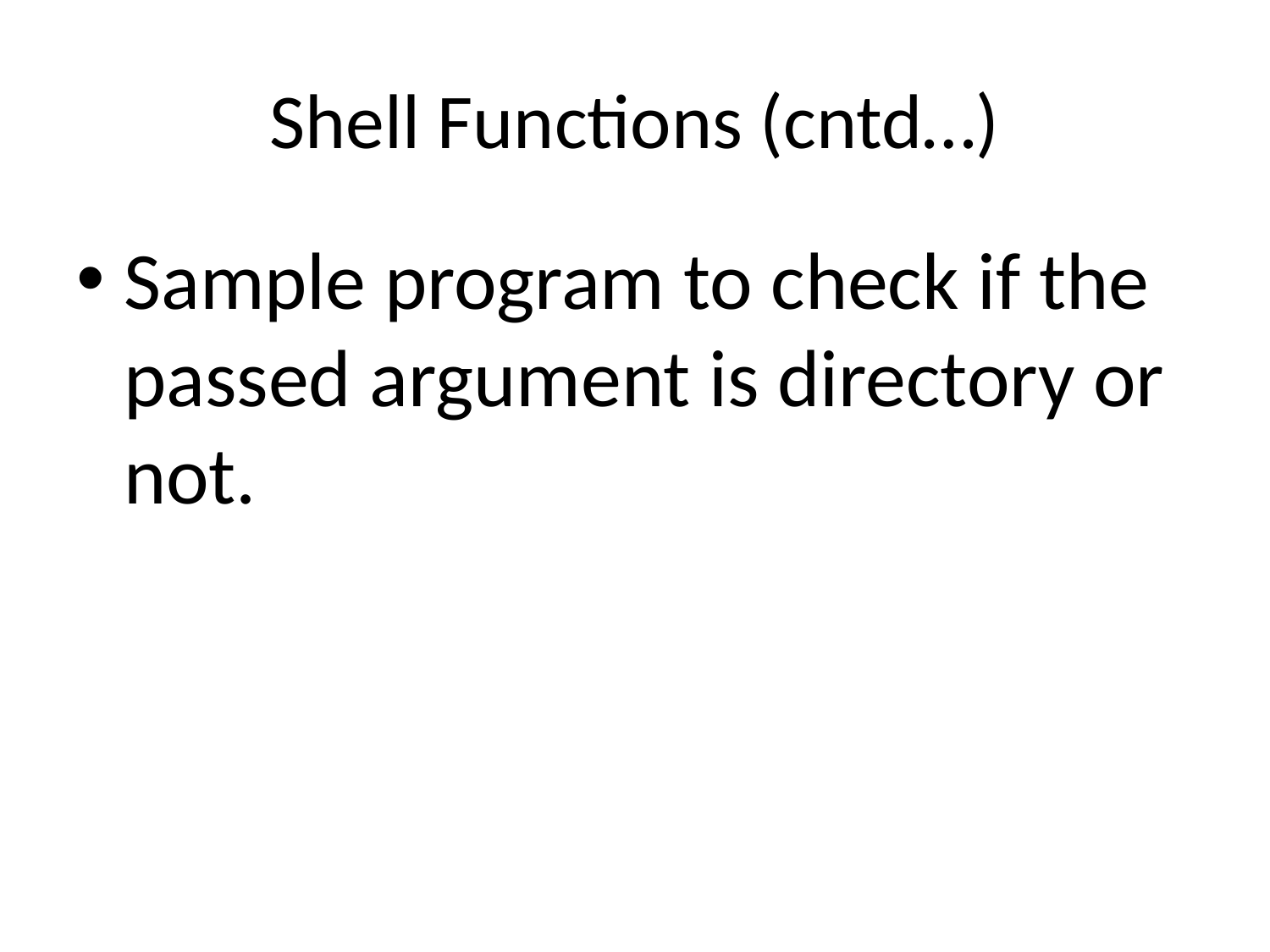

# Shell Functions (cntd…)
Sample program to check if the passed argument is directory or not.